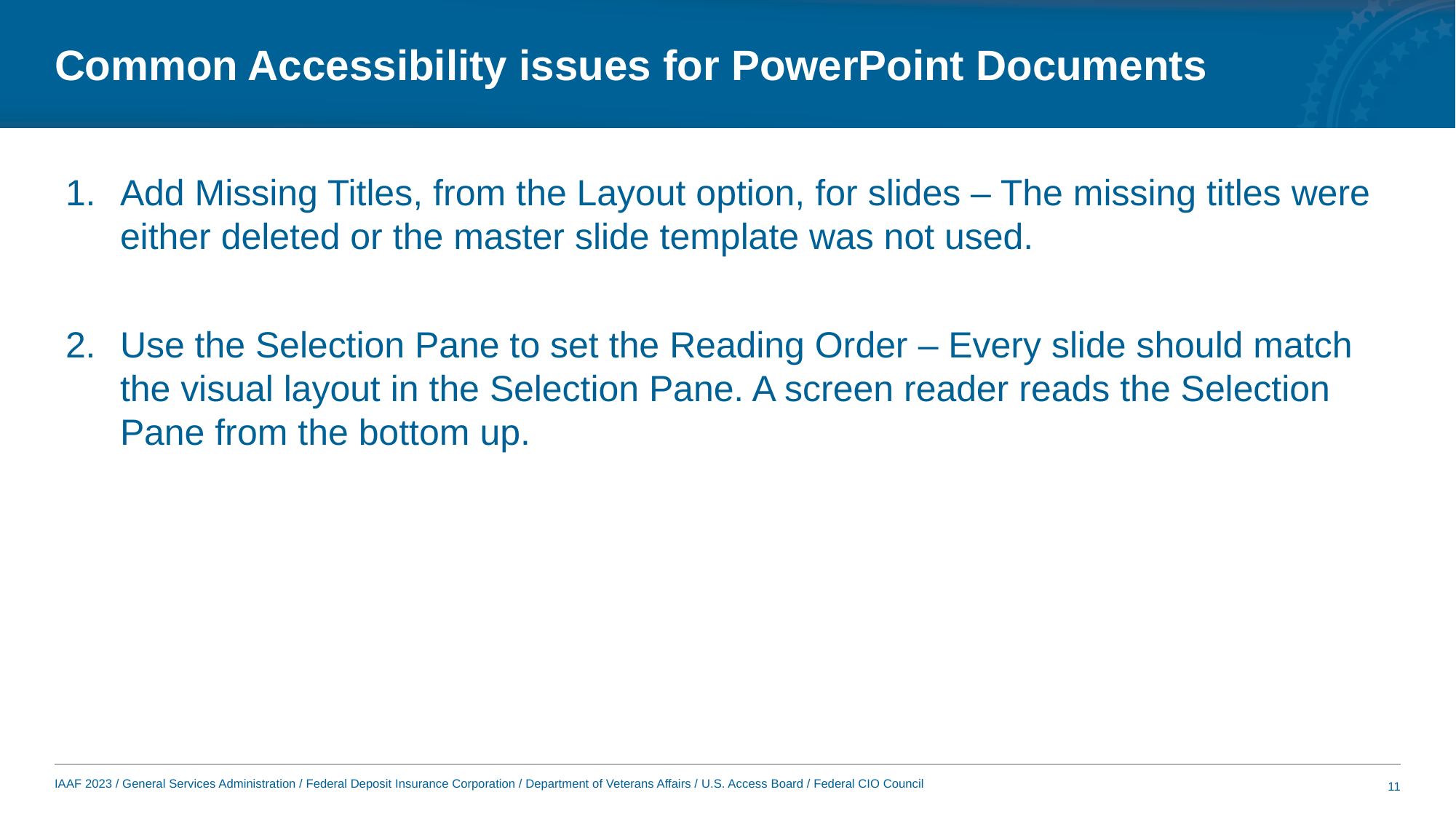

# Common Accessibility issues for PowerPoint Documents
Add Missing Titles, from the Layout option, for slides – The missing titles were either deleted or the master slide template was not used.

Use the Selection Pane to set the Reading Order – Every slide should match the visual layout in the Selection Pane. A screen reader reads the Selection Pane from the bottom up.

11